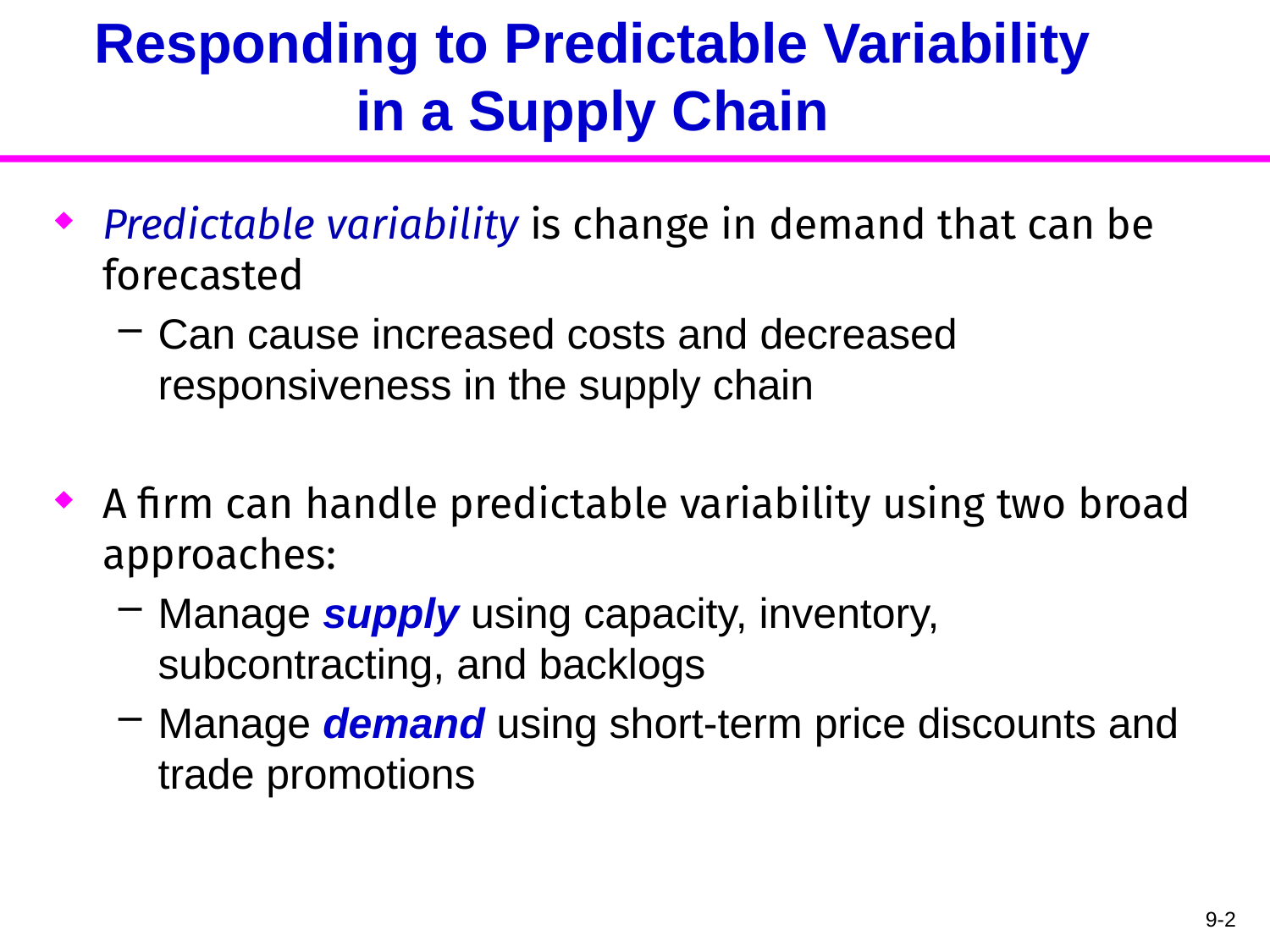

# Responding to Predictable Variability in a Supply Chain
Predictable variability is change in demand that can be forecasted
Can cause increased costs and decreased responsiveness in the supply chain

A firm can handle predictable variability using two broad approaches:
Manage supply using capacity, inventory, subcontracting, and backlogs
Manage demand using short-term price discounts and trade promotions
9-2